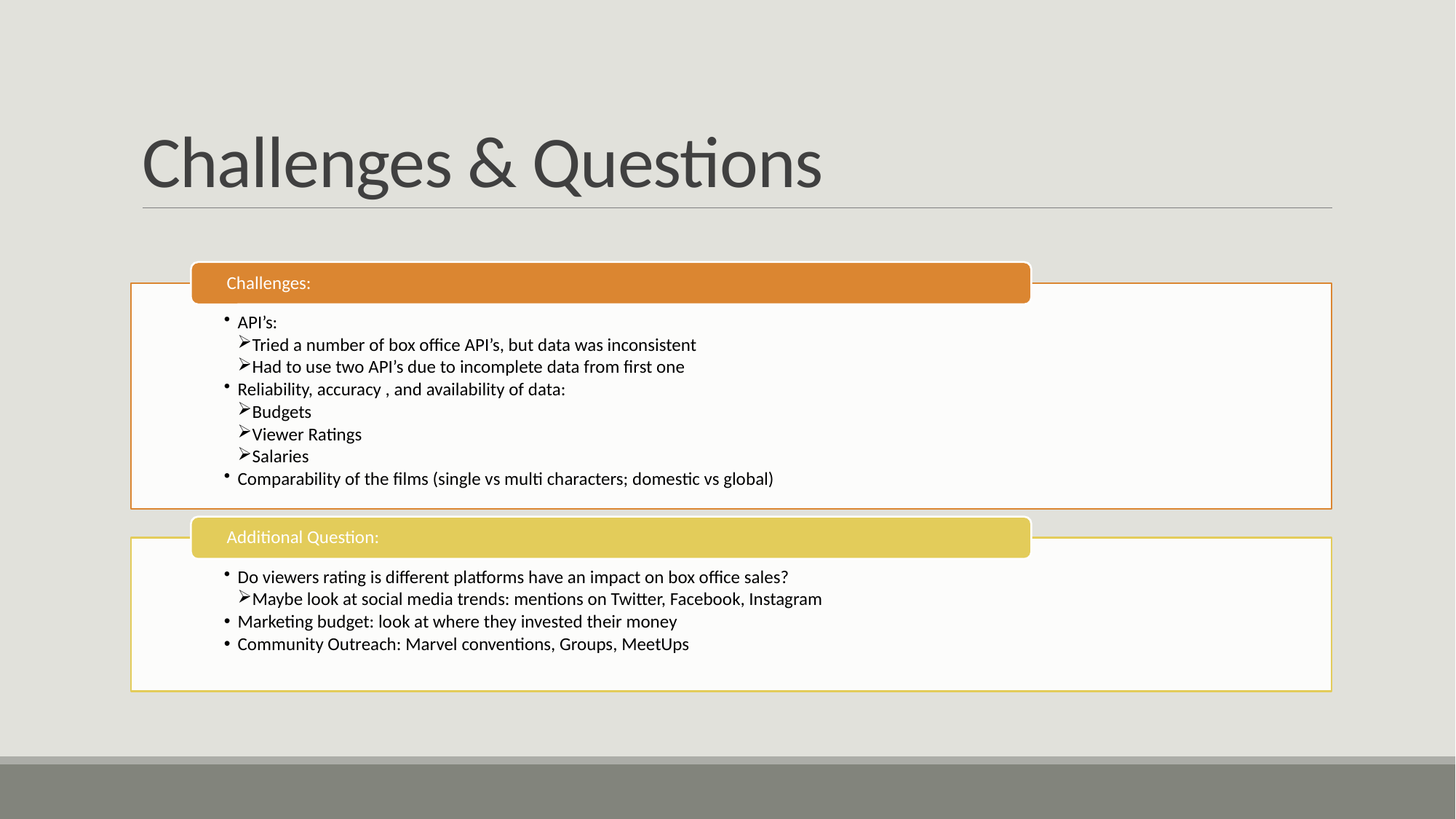

# Challenges & Questions
API’s:
Tried a number of box office API’s, but data was inconsistent
Had to use two API’s due to incomplete data from first one
Reliability, accuracy , and availability of data:
Budgets
Viewer Ratings
Salaries
Comparability of the films (single vs multi characters; domestic vs global)
Challenges:
Do viewers rating is different platforms have an impact on box office sales?
Maybe look at social media trends: mentions on Twitter, Facebook, Instagram
Marketing budget: look at where they invested their money
Community Outreach: Marvel conventions, Groups, MeetUps

Additional Question: